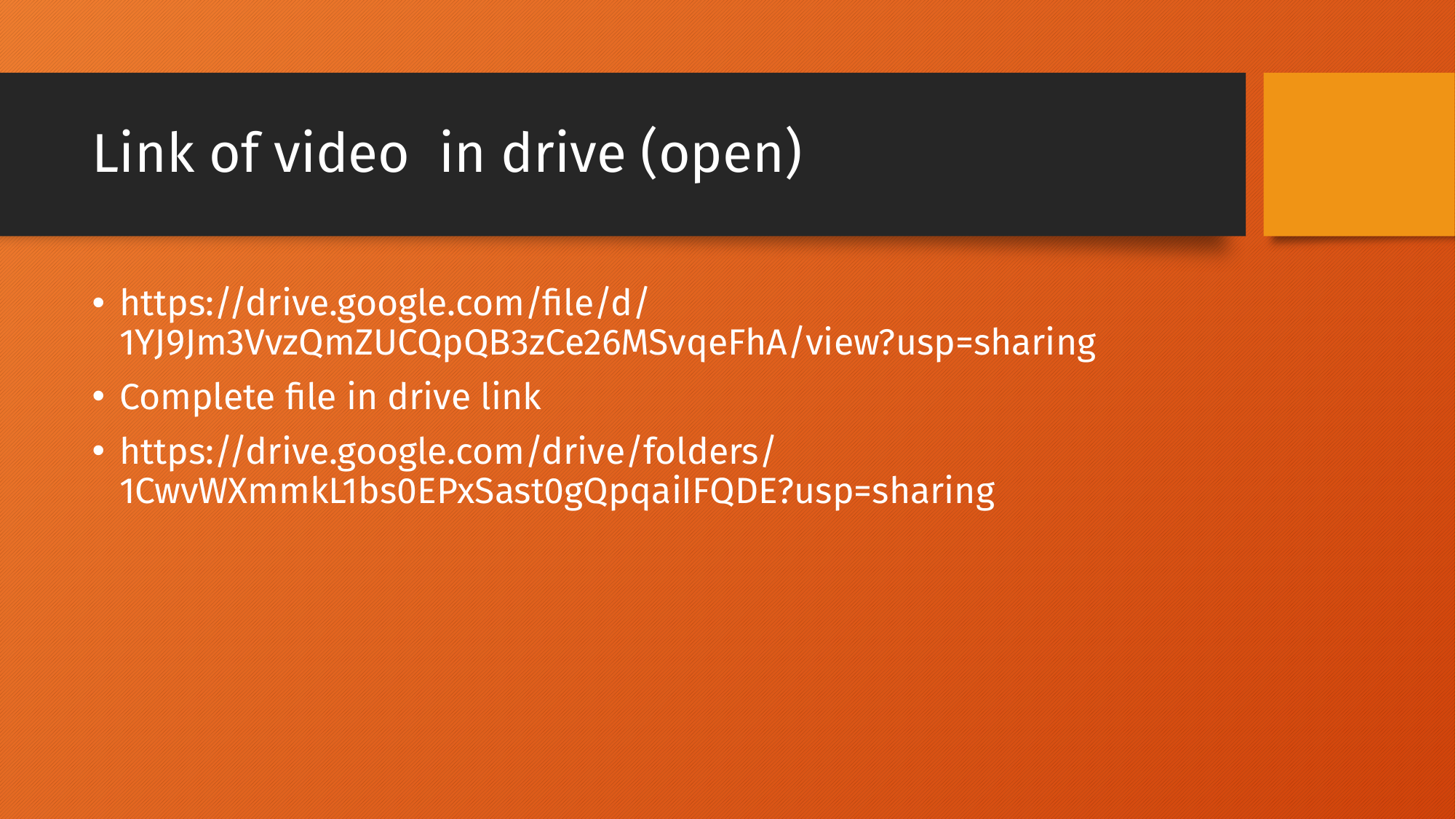

# Link of video  in drive (open)
https://drive.google.com/file/d/1YJ9Jm3VvzQmZUCQpQB3zCe26MSvqeFhA/view?usp=sharing
Complete file in drive link
https://drive.google.com/drive/folders/1CwvWXmmkL1bs0EPxSast0gQpqaiIFQDE?usp=sharing